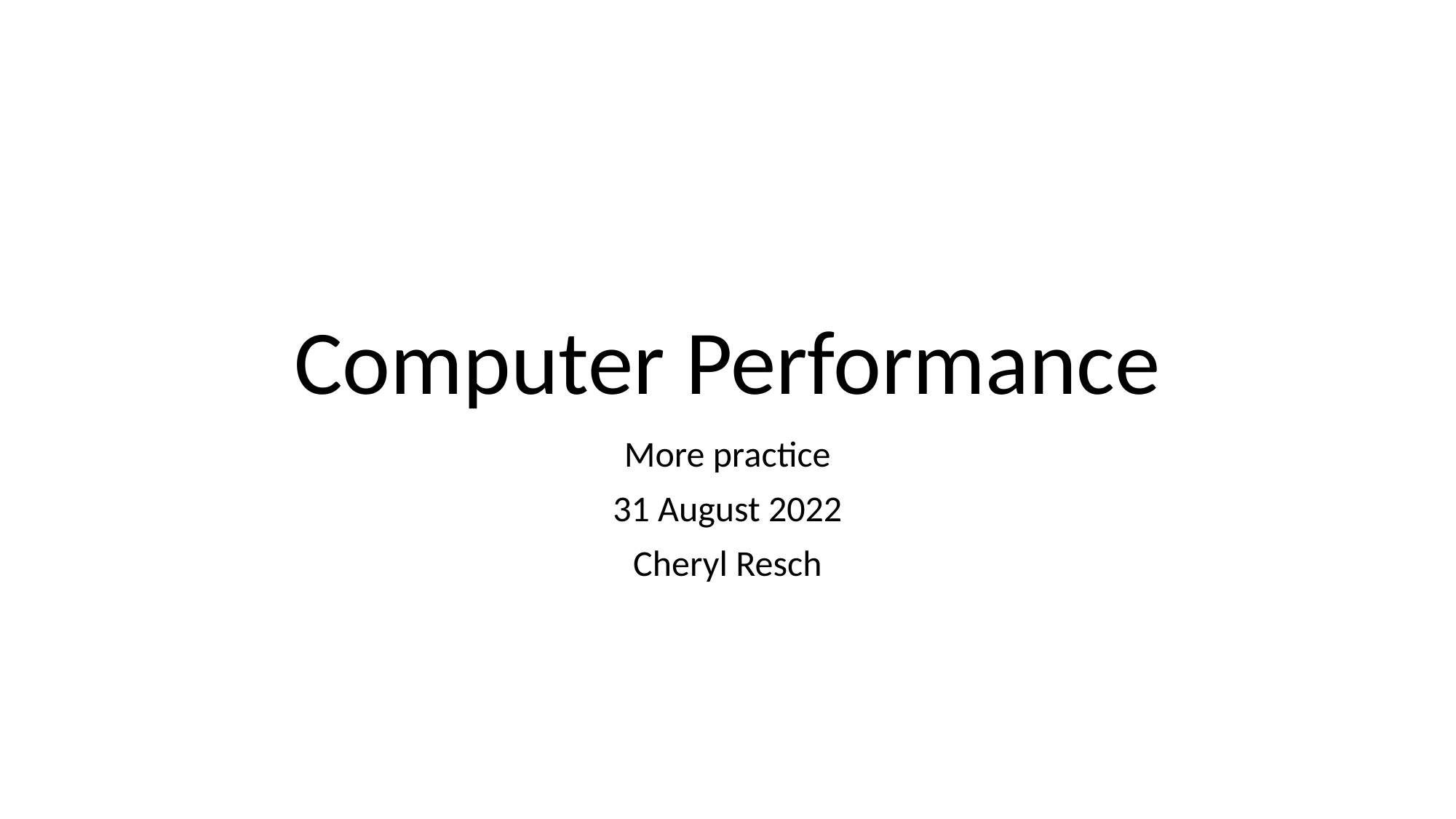

# Computer Performance
More practice
31 August 2022
Cheryl Resch